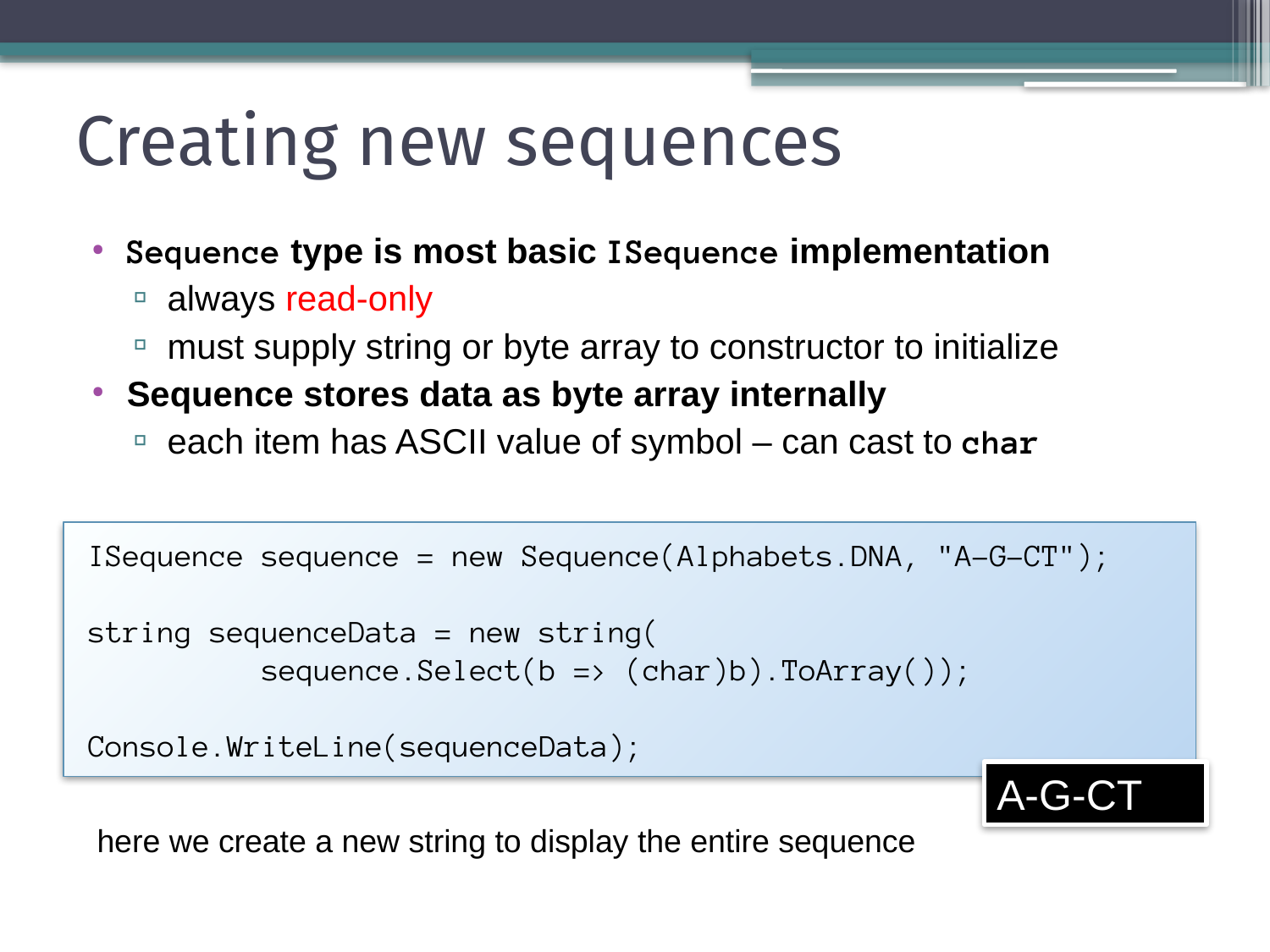

# Creating new sequences
Sequence type is most basic ISequence implementation
always read-only
must supply string or byte array to constructor to initialize
Sequence stores data as byte array internally
each item has ASCII value of symbol – can cast to char
ISequence sequence = new Sequence(Alphabets.DNA, "A-G-CT");

string sequenceData = new string(
          sequence.Select(b => (char)b).ToArray());

Console.WriteLine(sequenceData);
A-G-CT
here we create a new string to display the entire sequence